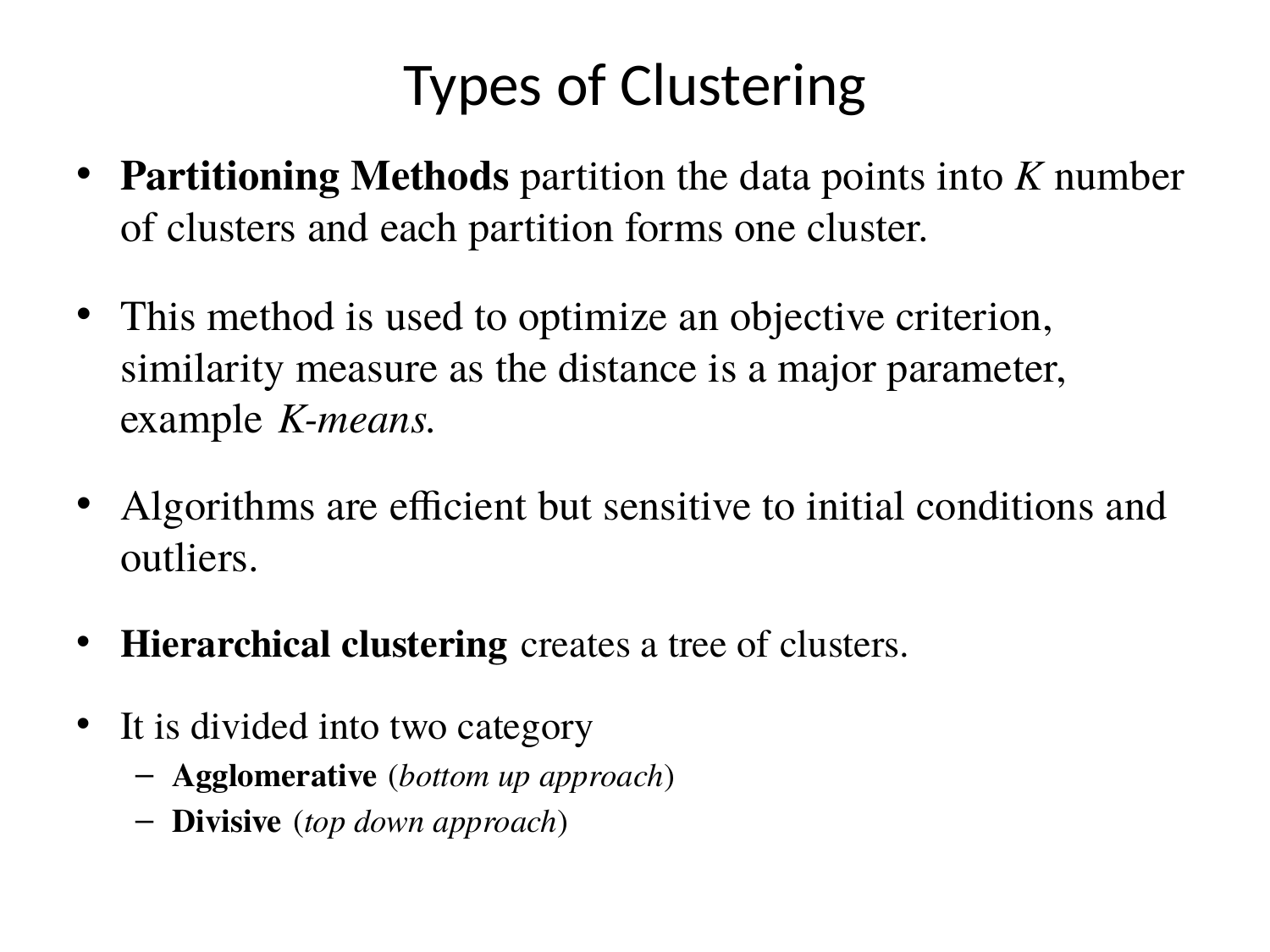

# Types of Clustering
Partitioning Methods partition the data points into K number of clusters and each partition forms one cluster.

This method is used to optimize an objective criterion, similarity measure as the distance is a major parameter, example K-means.

Algorithms are efficient but sensitive to initial conditions and outliers.

Hierarchical clustering creates a tree of clusters.

It is divided into two category
Agglomerative (bottom up approach)
Divisive (top down approach)